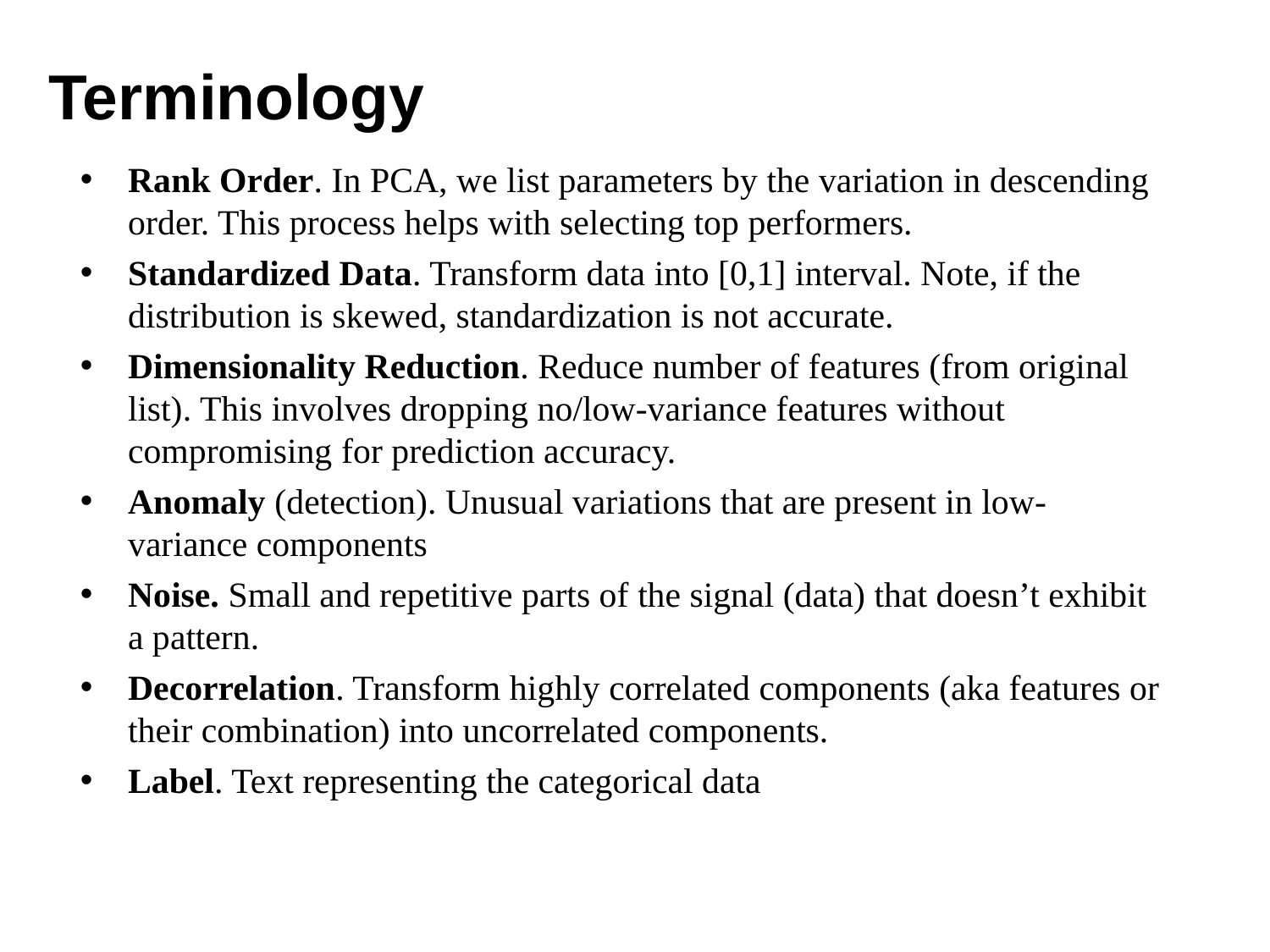

# Terminology
Rank Order. In PCA, we list parameters by the variation in descending order. This process helps with selecting top performers.
Standardized Data. Transform data into [0,1] interval. Note, if the distribution is skewed, standardization is not accurate.
Dimensionality Reduction. Reduce number of features (from original list). This involves dropping no/low-variance features without compromising for prediction accuracy.
Anomaly (detection). Unusual variations that are present in low-variance components
Noise. Small and repetitive parts of the signal (data) that doesn’t exhibit a pattern.
Decorrelation. Transform highly correlated components (aka features or their combination) into uncorrelated components.
Label. Text representing the categorical data